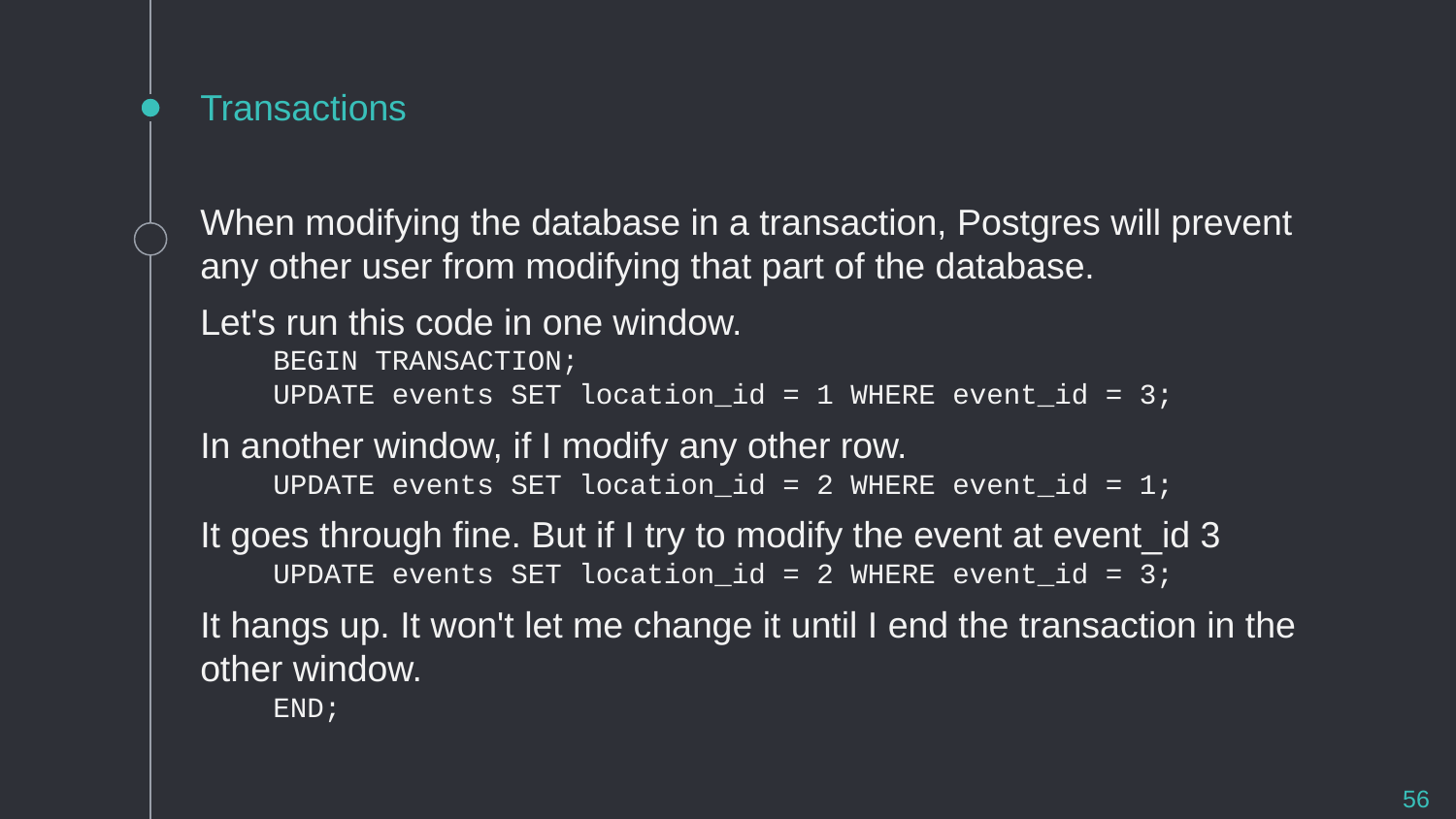

# Transactions
When modifying the database in a transaction, Postgres will prevent any other user from modifying that part of the database.
Let's run this code in one window.
BEGIN TRANSACTION;
UPDATE events SET location_id = 1 WHERE event_id = 3;
In another window, if I modify any other row.
UPDATE events SET location_id = 2 WHERE event_id = 1;
It goes through fine. But if I try to modify the event at event_id 3
UPDATE events SET location_id = 2 WHERE event_id = 3;
It hangs up. It won't let me change it until I end the transaction in the other window.
END;

56